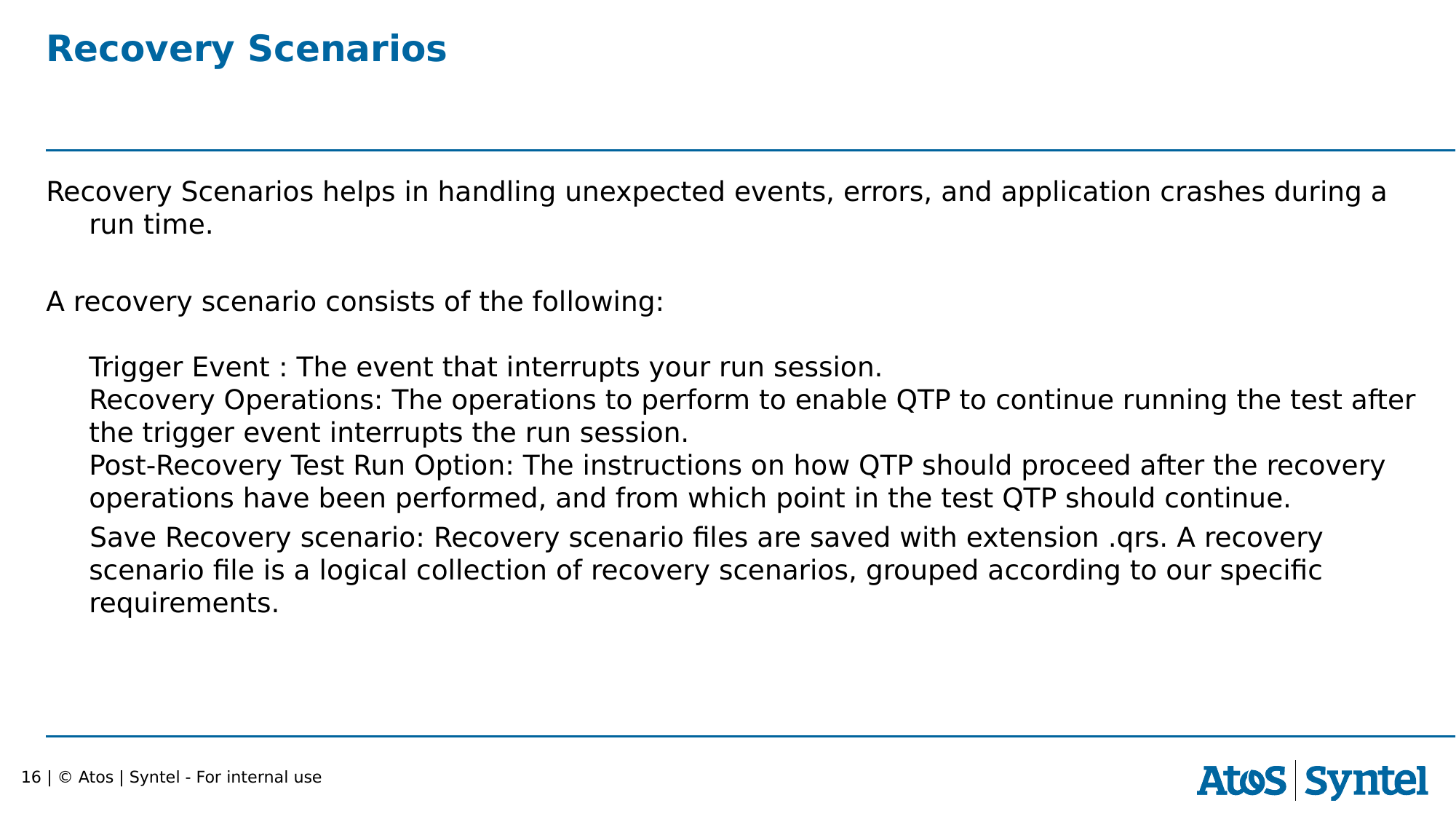

# Recovery Scenarios
Recovery Scenarios helps in handling unexpected events, errors, and application crashes during a run time.

A recovery scenario consists of the following:
Trigger Event : The event that interrupts your run session.
Recovery Operations: The operations to perform to enable QTP to continue running the test after the trigger event interrupts the run session.
Post-Recovery Test Run Option: The instructions on how QTP should proceed after the recovery operations have been performed, and from which point in the test QTP should continue.
     Save Recovery scenario: Recovery scenario files are saved with extension .qrs. A recovery scenario file is a logical collection of recovery scenarios, grouped according to our specific requirements.